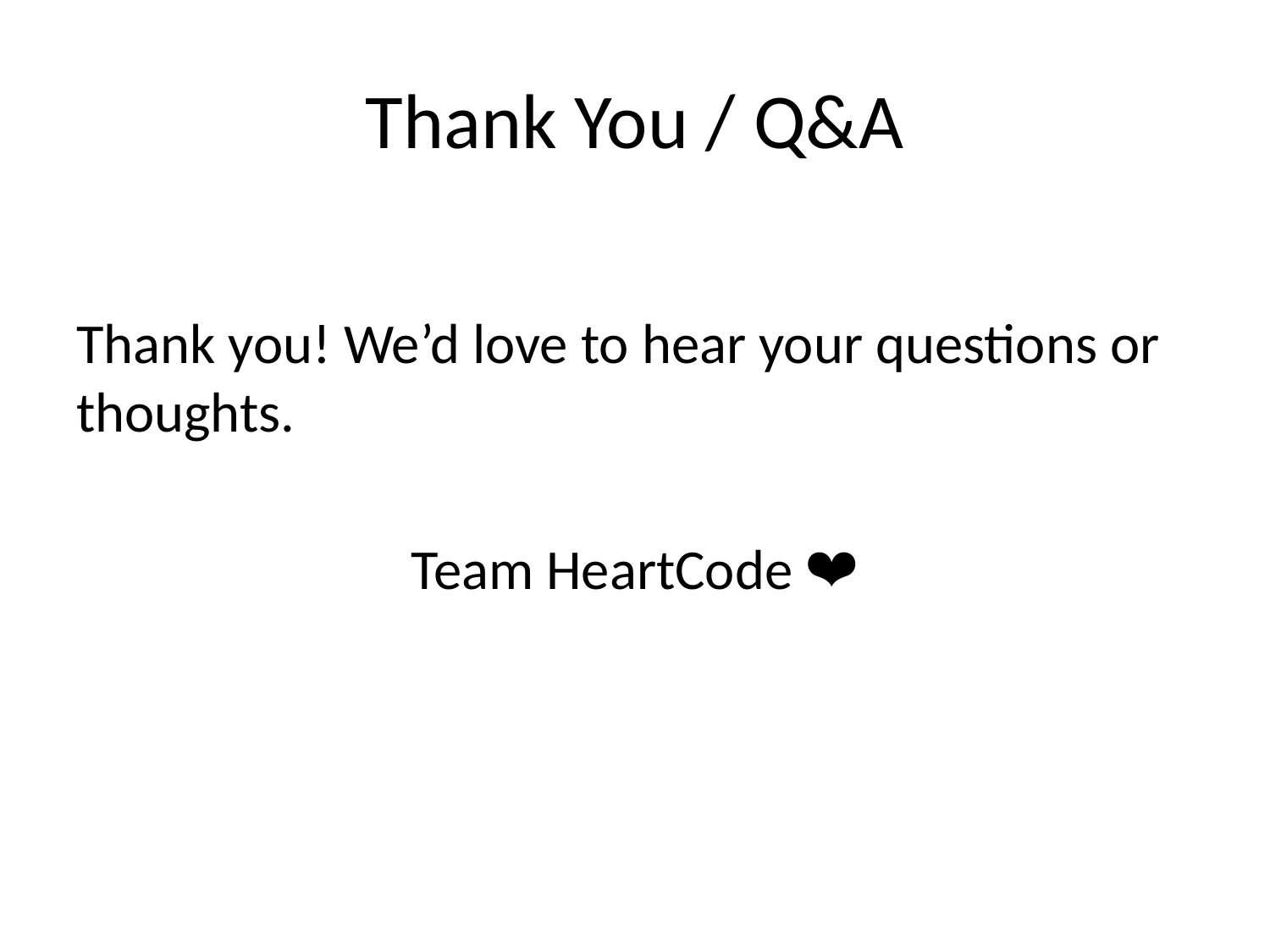

# Thank You / Q&A

Thank you! We’d love to hear your questions or thoughts.

Team HeartCode ❤️